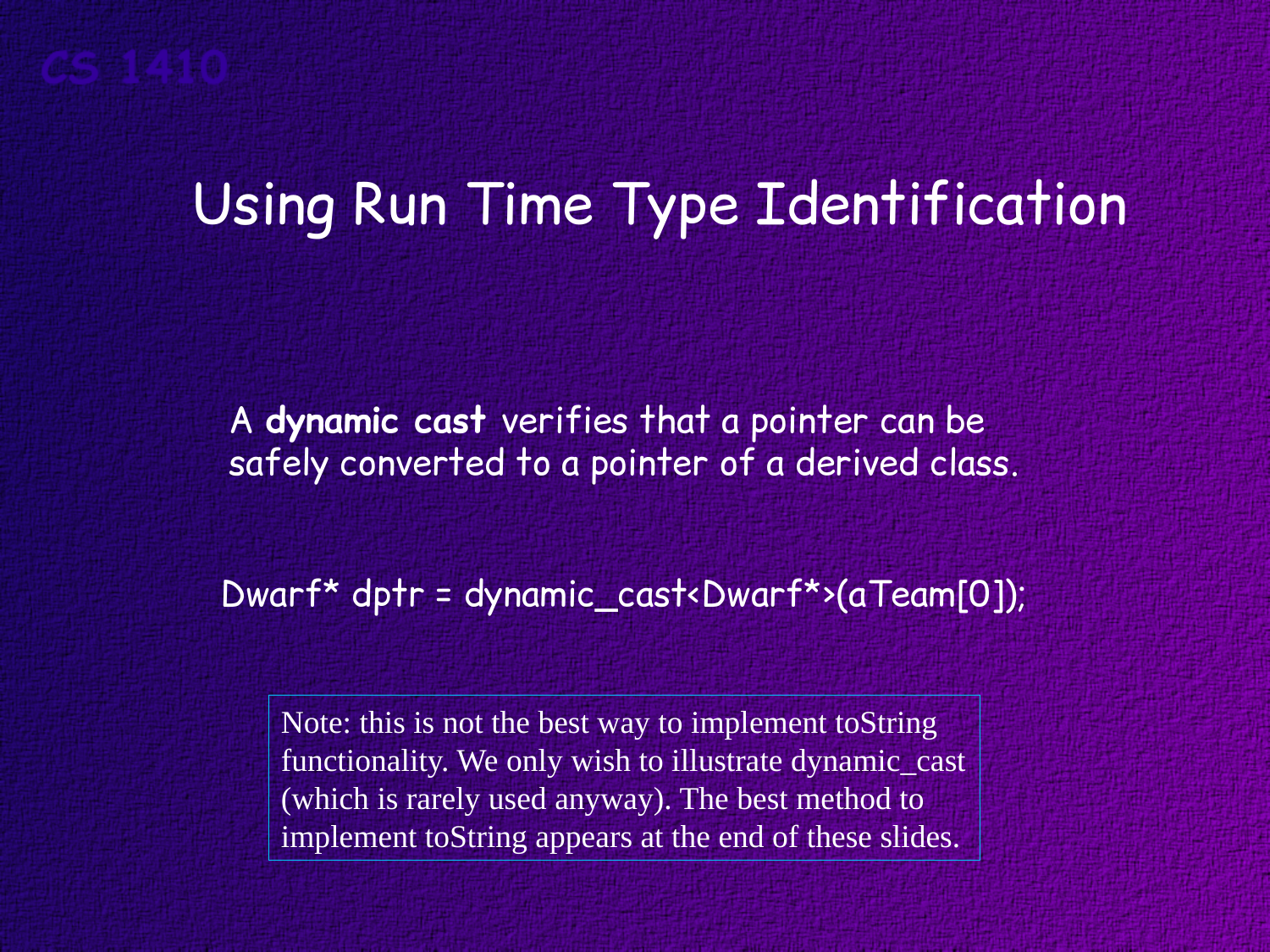

Using Run Time Type Identification
A dynamic cast verifies that a pointer can be
safely converted to a pointer of a derived class.
Dwarf* dptr = dynamic_cast<Dwarf*>(aTeam[0]);
Note: this is not the best way to implement toString functionality. We only wish to illustrate dynamic_cast (which is rarely used anyway). The best method to implement toString appears at the end of these slides.